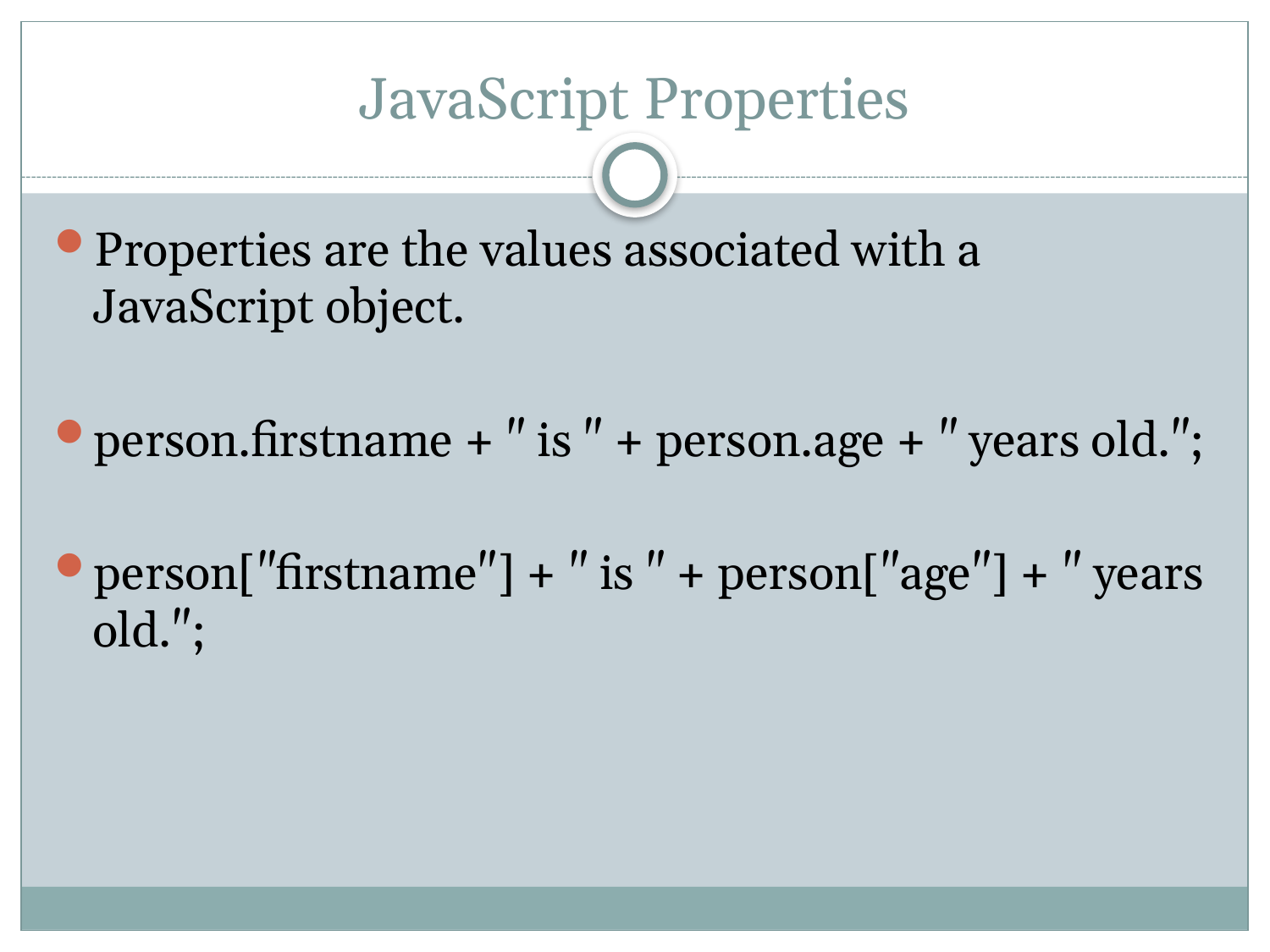

# JavaScript Properties
Properties are the values associated with a JavaScript object.

person.firstname + " is " + person.age + " years old.";

person["firstname"] + " is " + person["age"] + " years old.";